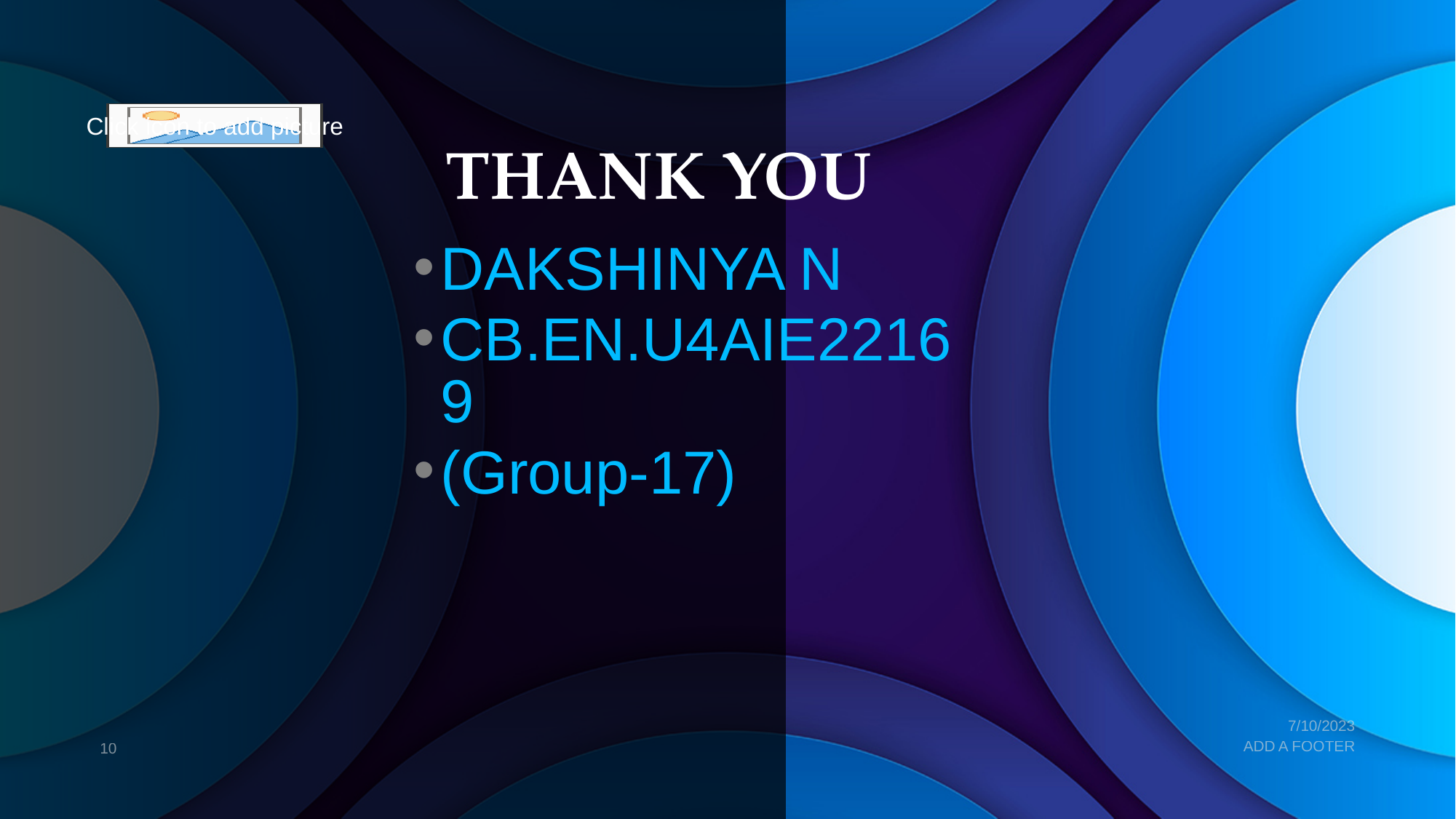

# THANK YOU

DAKSHINYA N
CB.EN.U4AIE22169
(Group-17)
7/10/2023
10
ADD A FOOTER